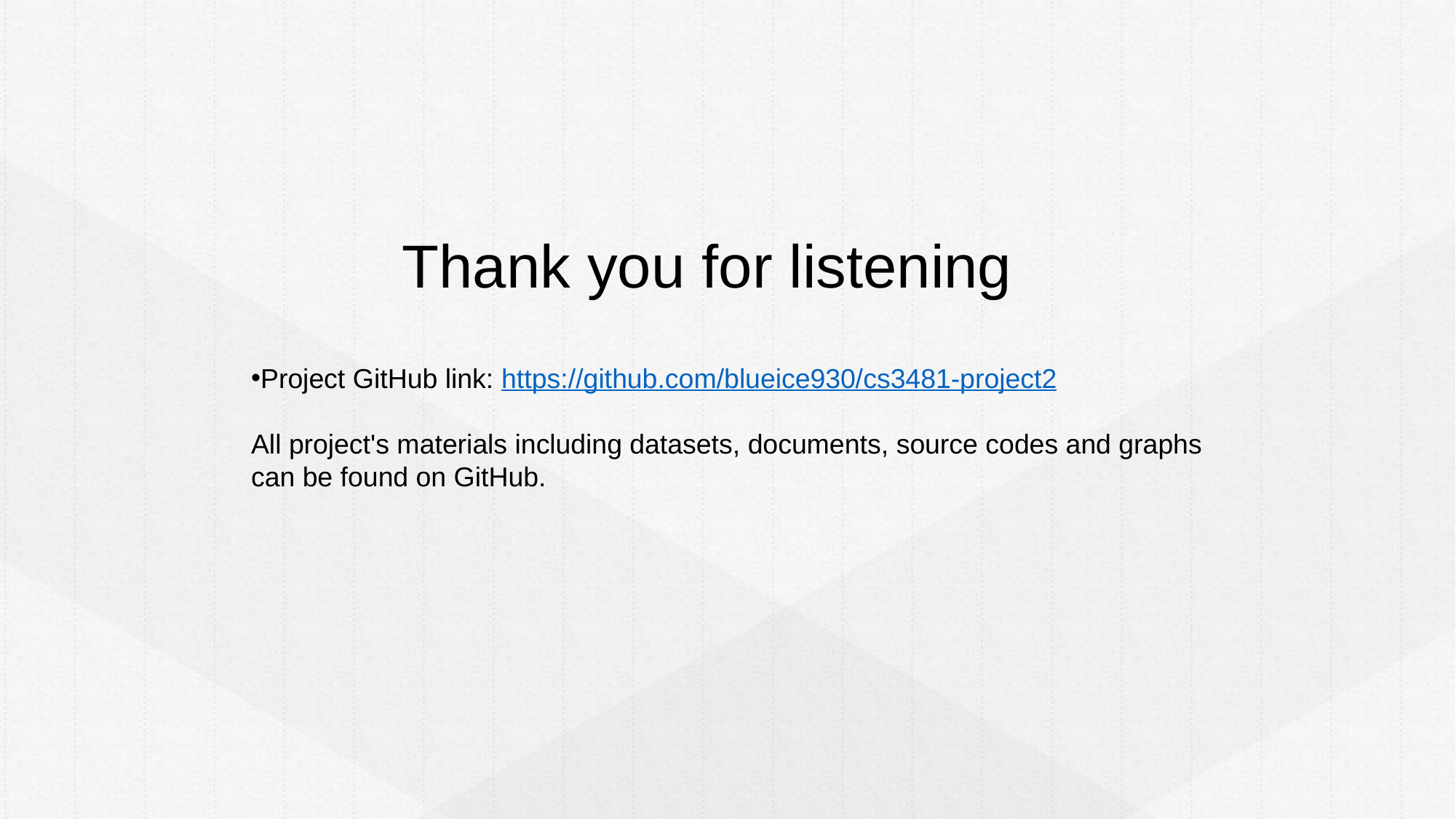

Thank you for listening
Project GitHub link: https://github.com/blueice930/cs3481-project2​

All project's materials including datasets, documents, source codes and graphs can be found on GitHub.